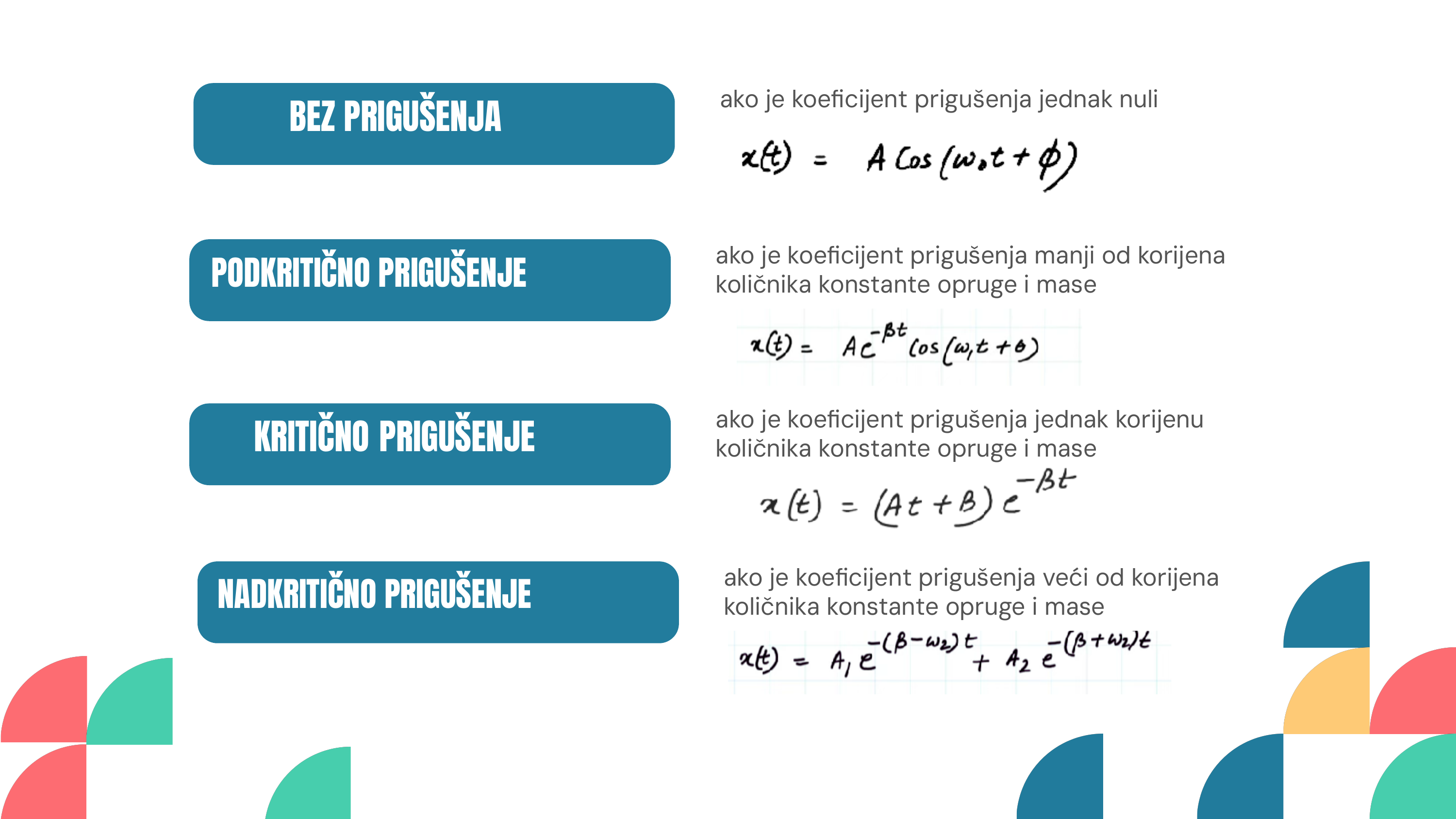

ako je koeficijent prigušenja jednak nuli
BEZ PRIGUŠENJA

ako je koeficijent prigušenja manji od korijena količnika konstante opruge i mase
PODKRITIČNO PRIGUŠENJE

ako je koeficijent prigušenja jednak korijenu količnika konstante opruge i mase
KRITIČNO PRIGUŠENJE

ako je koeficijent prigušenja veći od korijena količnika konstante opruge i mase

NADKRITIČNO PRIGUŠENJE